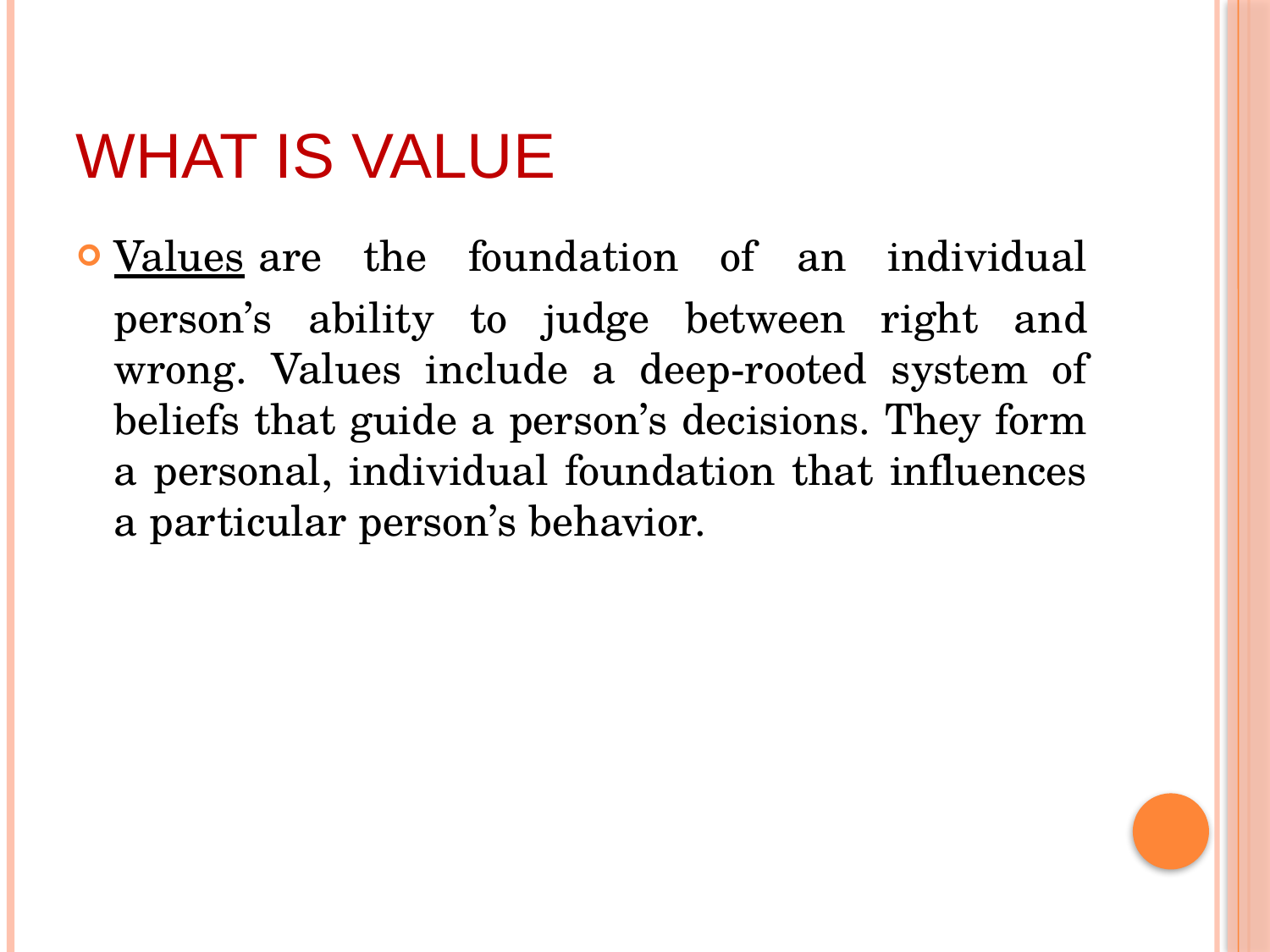

# WHAT IS VALUE
Values are the foundation of an individual person’s ability to judge between right and wrong. Values include a deep-rooted system of beliefs that guide a person’s decisions. They form a personal, individual foundation that influences a particular person’s behavior.